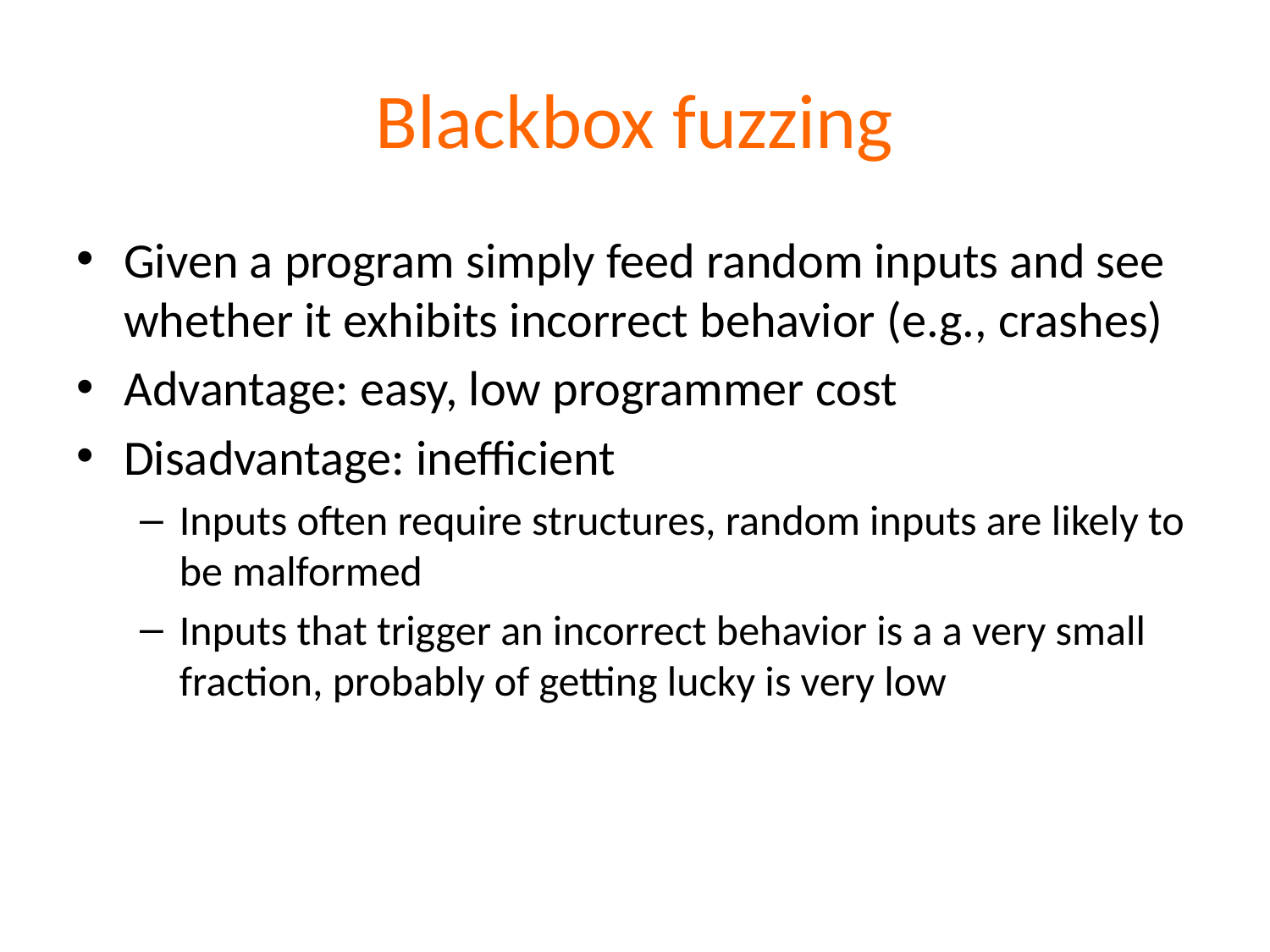

# Blackbox fuzzing
Given a program simply feed random inputs and see whether it exhibits incorrect behavior (e.g., crashes)
Advantage: easy, low programmer cost
Disadvantage: inefficient
Inputs often require structures, random inputs are likely to be malformed
Inputs that trigger an incorrect behavior is a a very small fraction, probably of getting lucky is very low